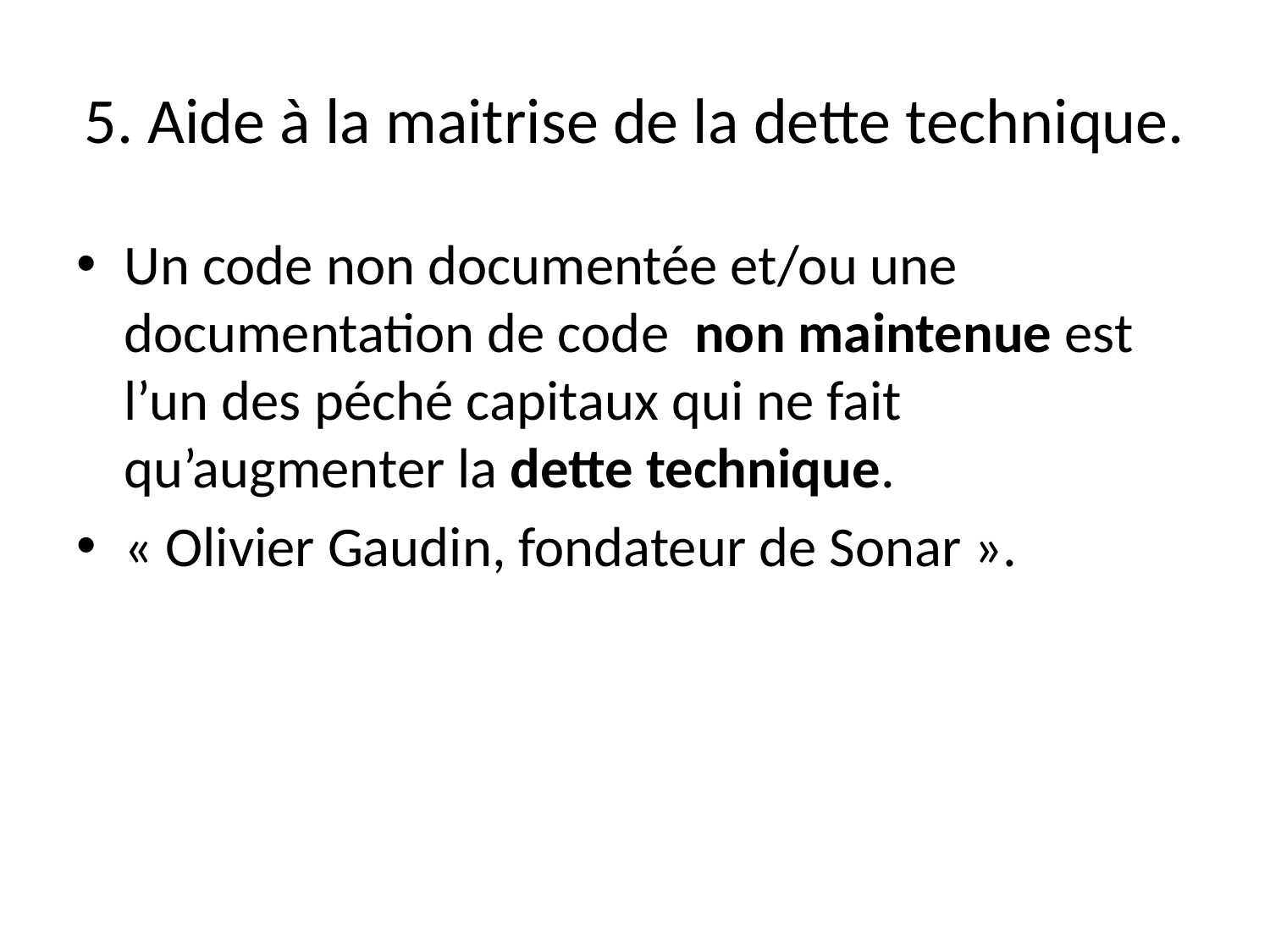

# 5. Aide à la maitrise de la dette technique.
Un code non documentée et/ou une documentation de code  non maintenue est l’un des péché capitaux qui ne fait qu’augmenter la dette technique.
« Olivier Gaudin, fondateur de Sonar ».